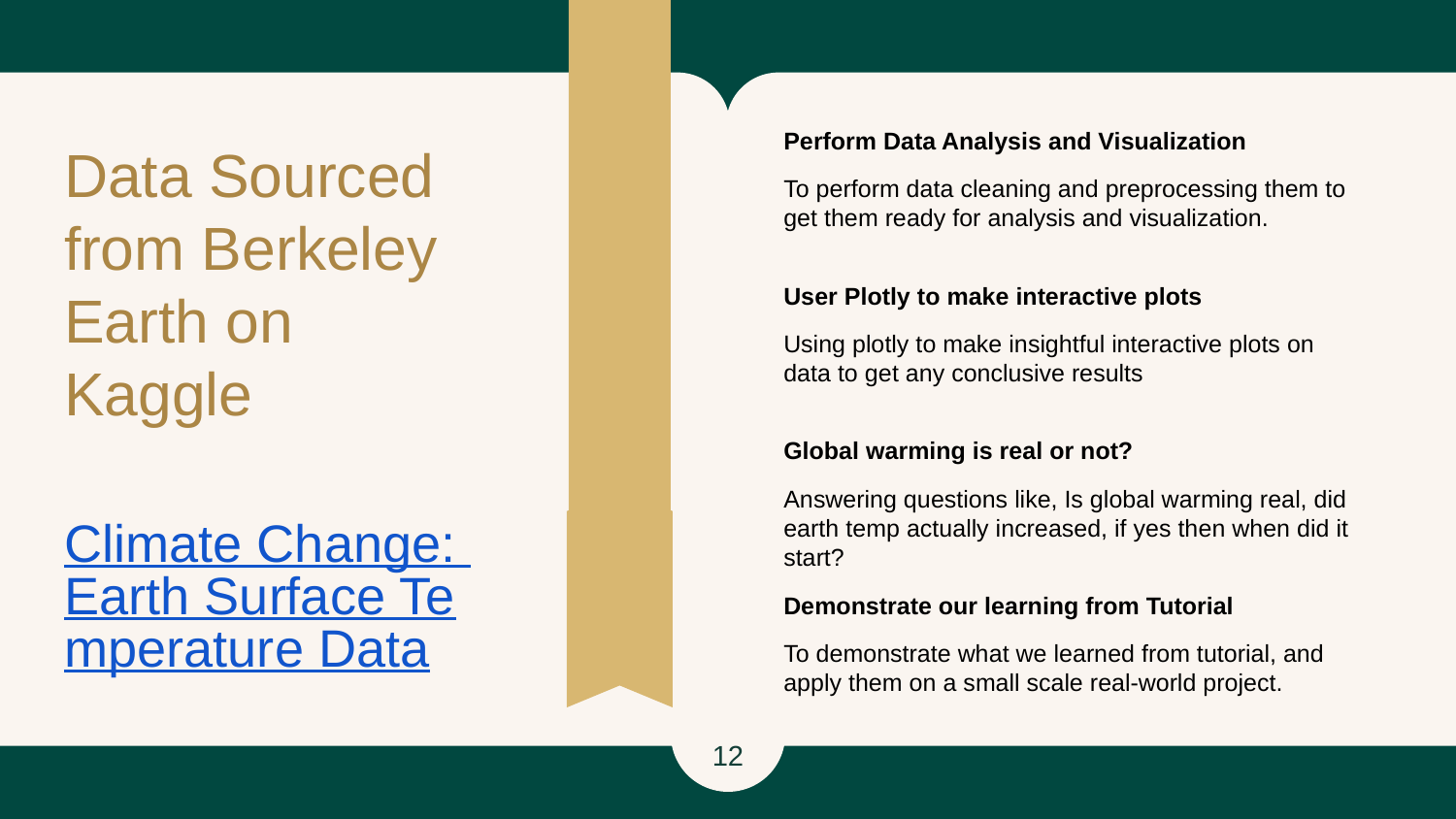

# Data Sourced from Berkeley Earth on Kaggle
Perform Data Analysis and Visualization
To perform data cleaning and preprocessing them to get them ready for analysis and visualization.
User Plotly to make interactive plots
Using plotly to make insightful interactive plots on data to get any conclusive results
Global warming is real or not?
Answering questions like, Is global warming real, did earth temp actually increased, if yes then when did it start?
Climate Change: Earth Surface Temperature Data
Demonstrate our learning from Tutorial
To demonstrate what we learned from tutorial, and apply them on a small scale real-world project.